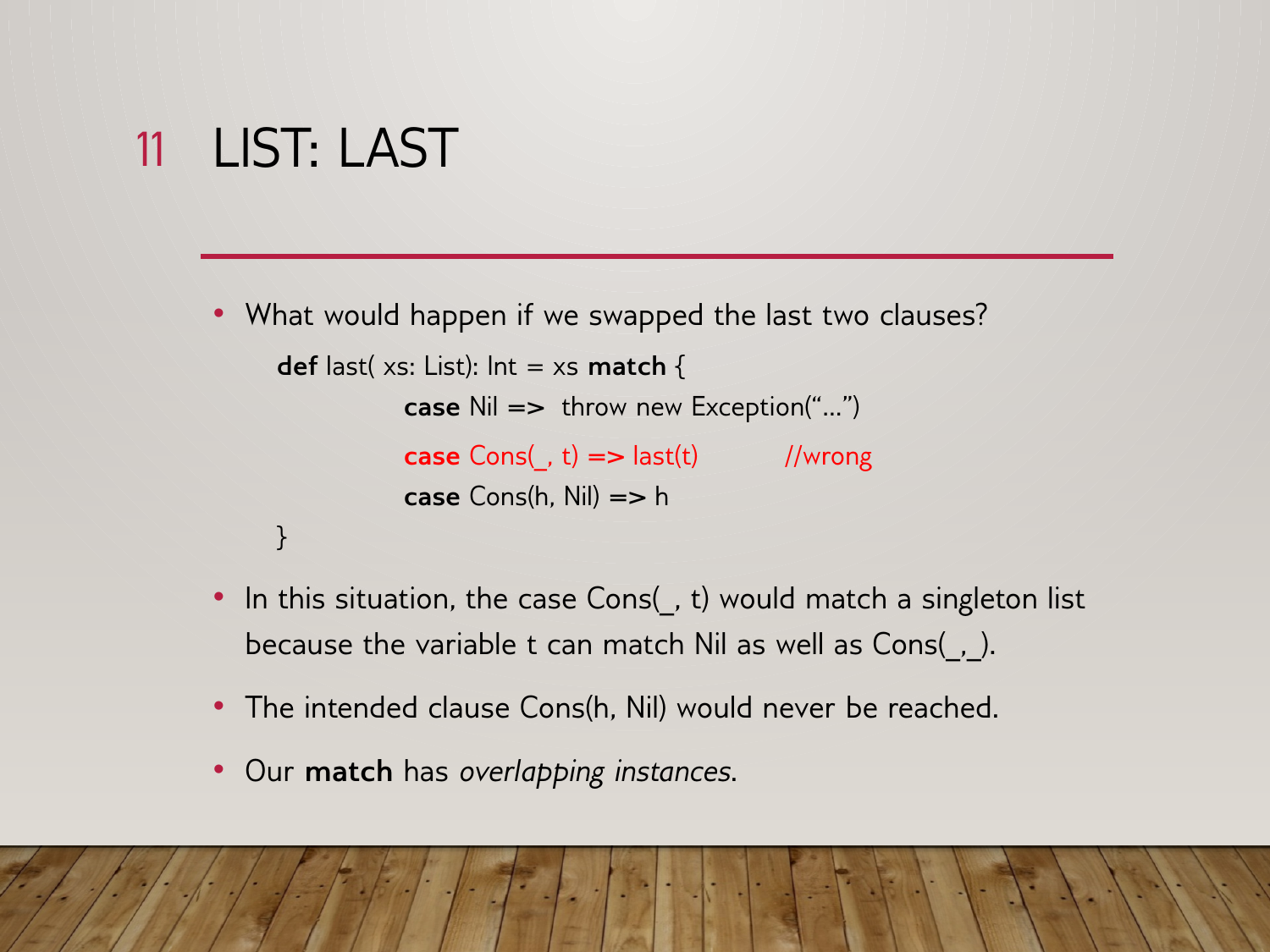

11
# List: last
What would happen if we swapped the last two clauses?
def last( xs: List): Int = xs match {
	case Nil =>  throw new Exception(“…”)
	case Cons(_, t) => last(t)	//wrong
	case Cons(h, Nil) => h
}
In this situation, the case Cons(_, t) would match a singleton list because the variable t can match Nil as well as Cons(_,_).
The intended clause Cons(h, Nil) would never be reached.
Our match has overlapping instances.